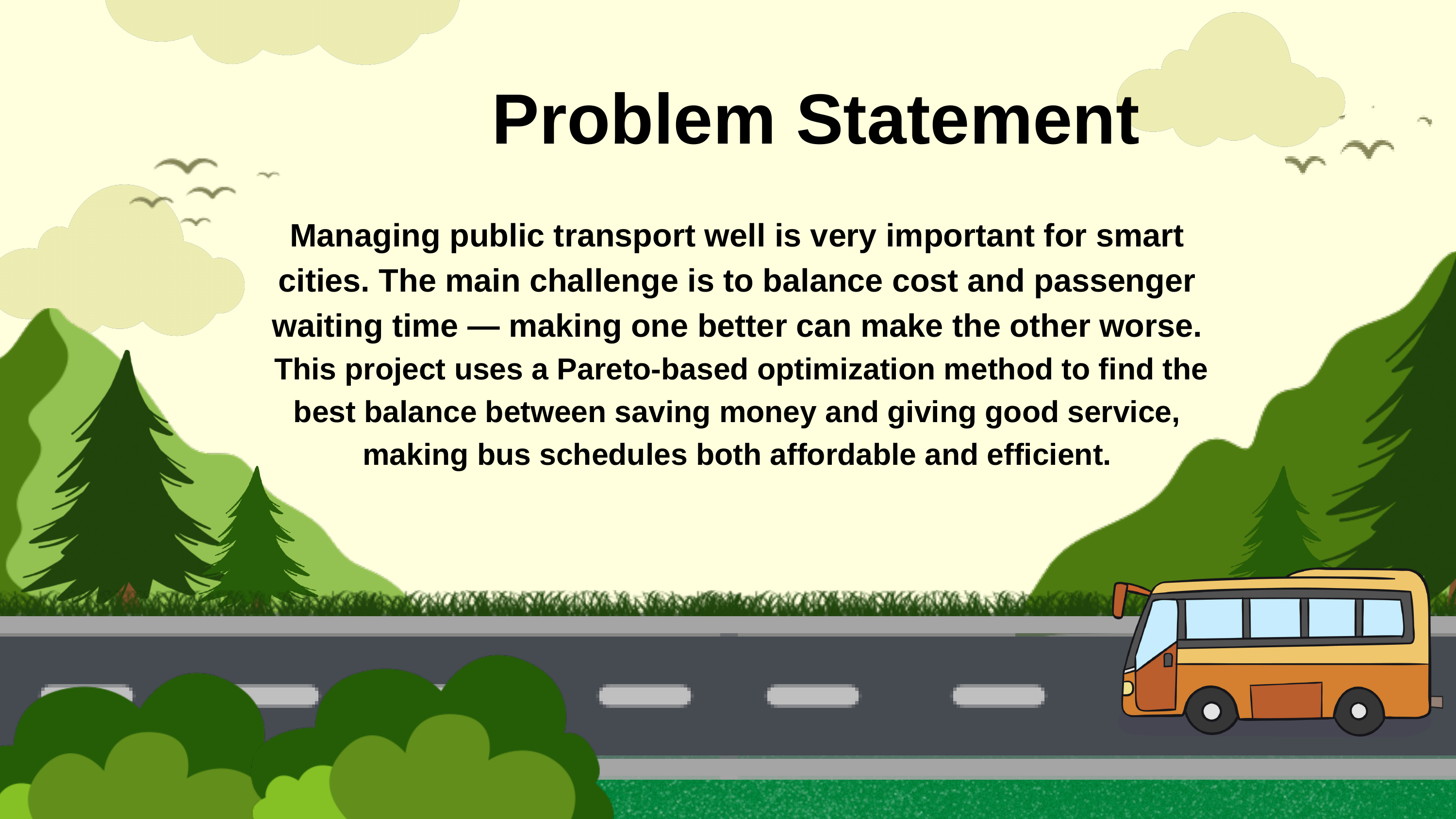

Problem Statement

Managing public transport well is very important for smart cities. The main challenge is to balance cost and passenger waiting time — making one better can make the other worse.
 This project uses a Pareto-based optimization method to find the best balance between saving money and giving good service, making bus schedules both affordable and efficient.